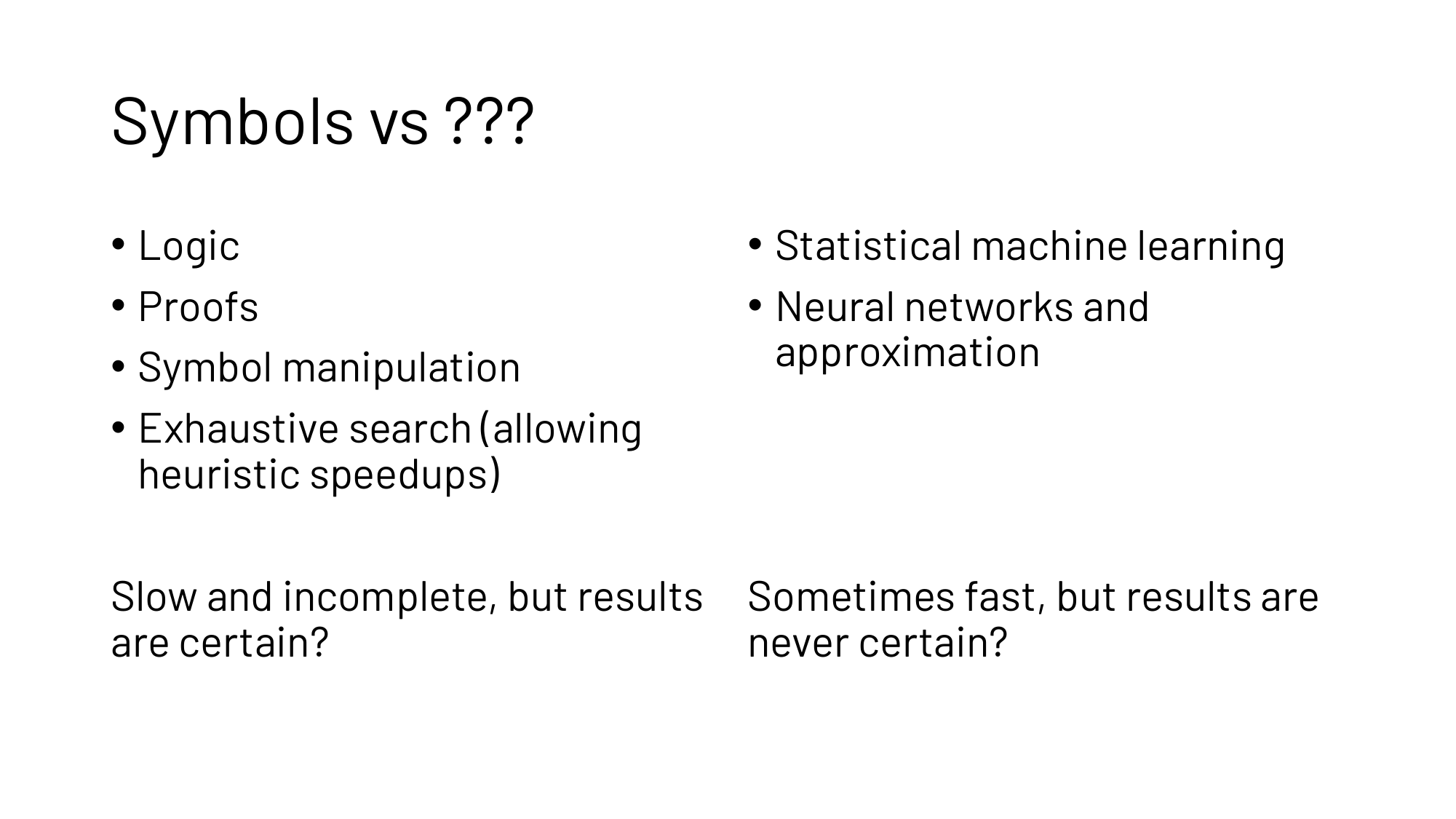

# Symbols vs ???
Logic
Proofs
Symbol manipulation
Exhaustive search (allowing heuristic speedups)

Slow and incomplete, but results are certain?
Statistical machine learning
Neural networks and approximation

Sometimes fast, but results are never certain?